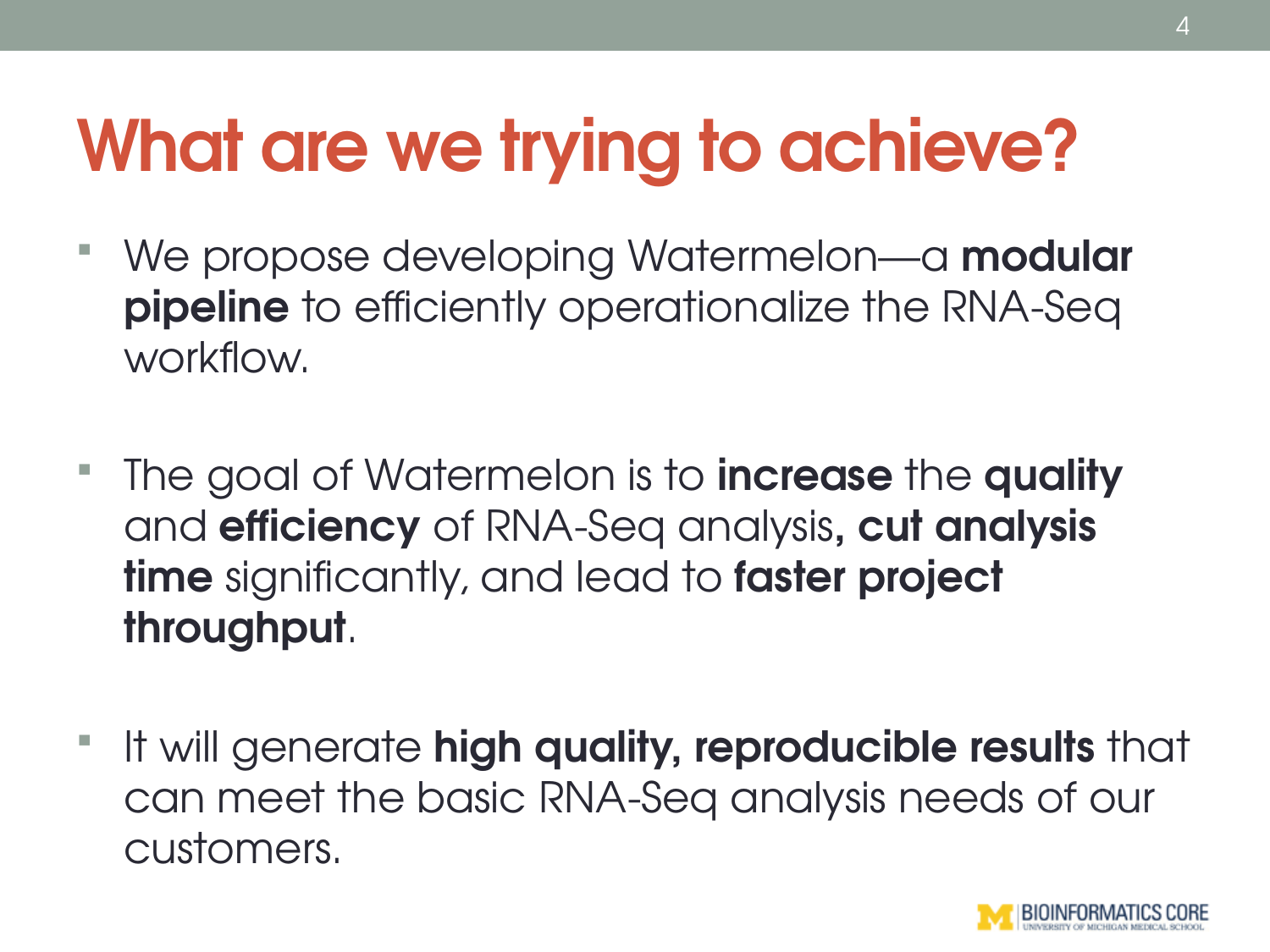

4
# What are we trying to achieve?
We propose developing Watermelon—a modular pipeline to efficiently operationalize the RNA-Seq workflow.

The goal of Watermelon is to increase the quality and efficiency of RNA-Seq analysis, cut analysis time significantly, and lead to faster project throughput.

It will generate high quality, reproducible results that can meet the basic RNA-Seq analysis needs of our customers.